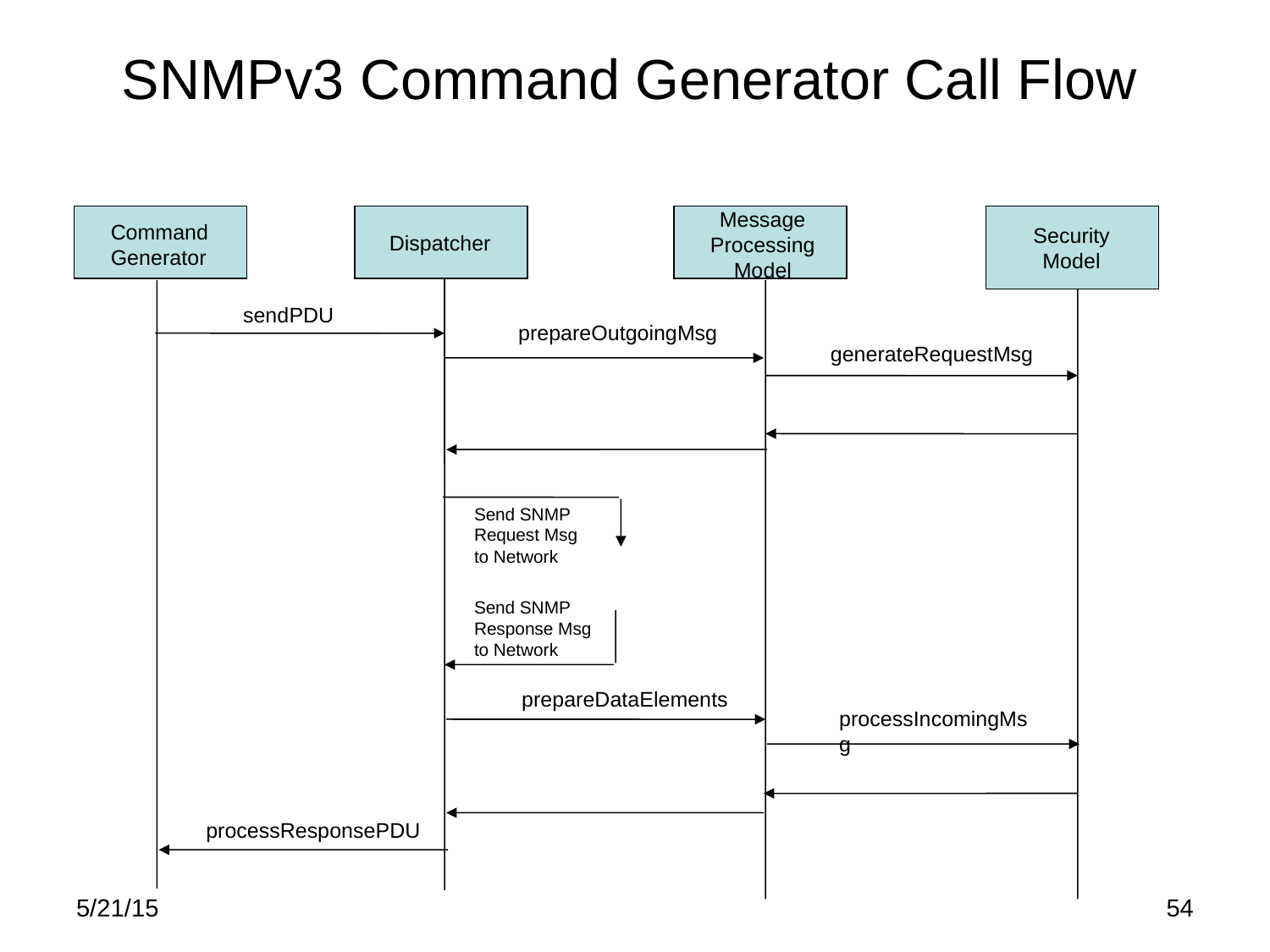

# SNMPv3 Command Generator Call Flow
Message Processing Model

Command
Generator
Security Model
Command
Generator
Dispatcher
Command
Generator
Command
Generator

sendPDU
prepareOutgoingMsg

generateRequestMsg

Send SNMP Request Msg to Network

Send SNMP Response Msg to Network

prepareDataElements
processIncomingMsg

processResponsePDU

5/21/15
54